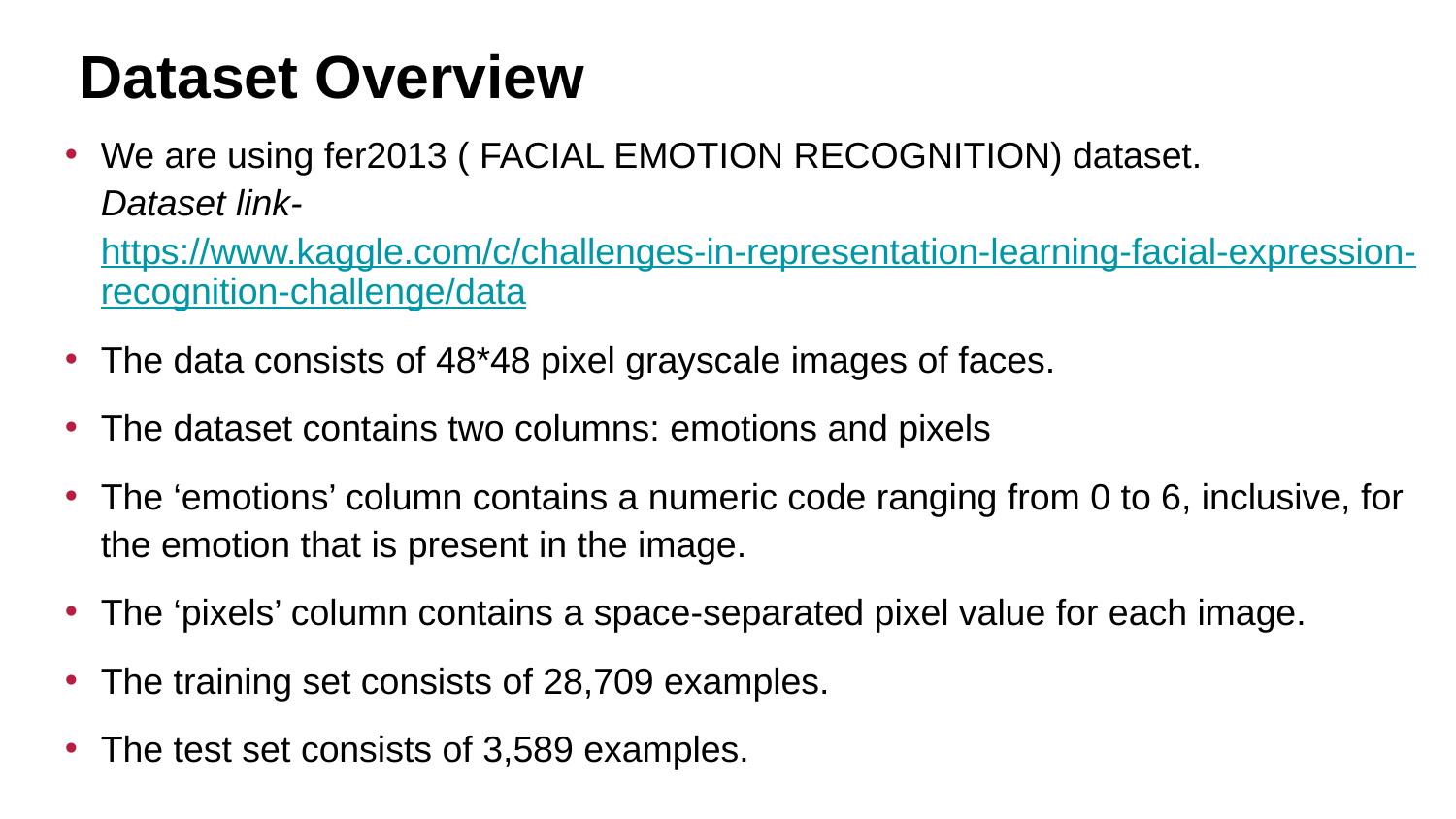

Dataset Overview
We are using fer2013 ( FACIAL EMOTION RECOGNITION) dataset.
Dataset link- https://www.kaggle.com/c/challenges-in-representation-learning-facial-expression-recognition-challenge/data
The data consists of 48*48 pixel grayscale images of faces.
The dataset contains two columns: emotions and pixels
The ‘emotions’ column contains a numeric code ranging from 0 to 6, inclusive, for the emotion that is present in the image.
The ‘pixels’ column contains a space-separated pixel value for each image.
The training set consists of 28,709 examples.
The test set consists of 3,589 examples.